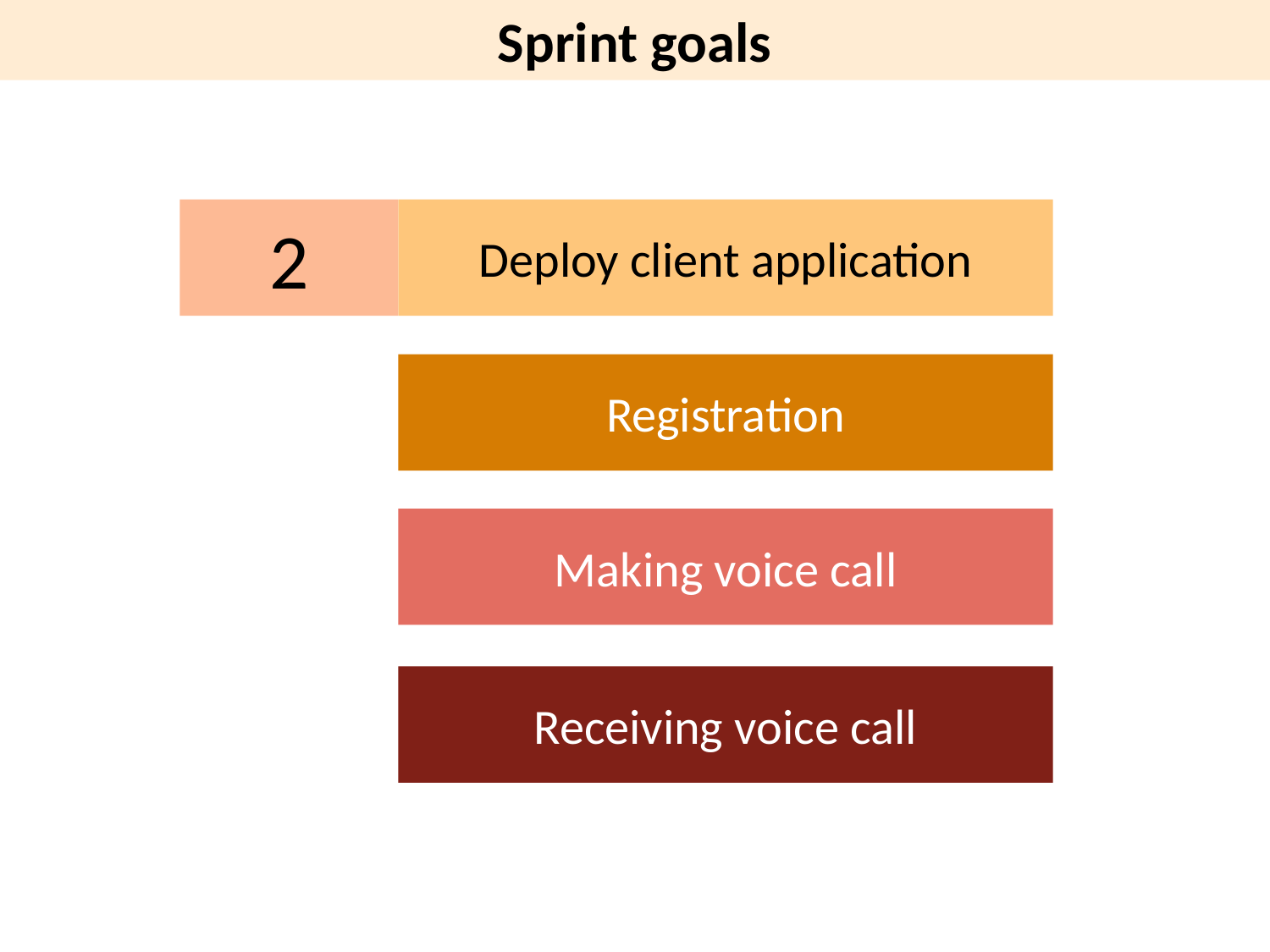

Sprint goals
2
Deploy client application
Registration
Making voice call
Receiving voice call